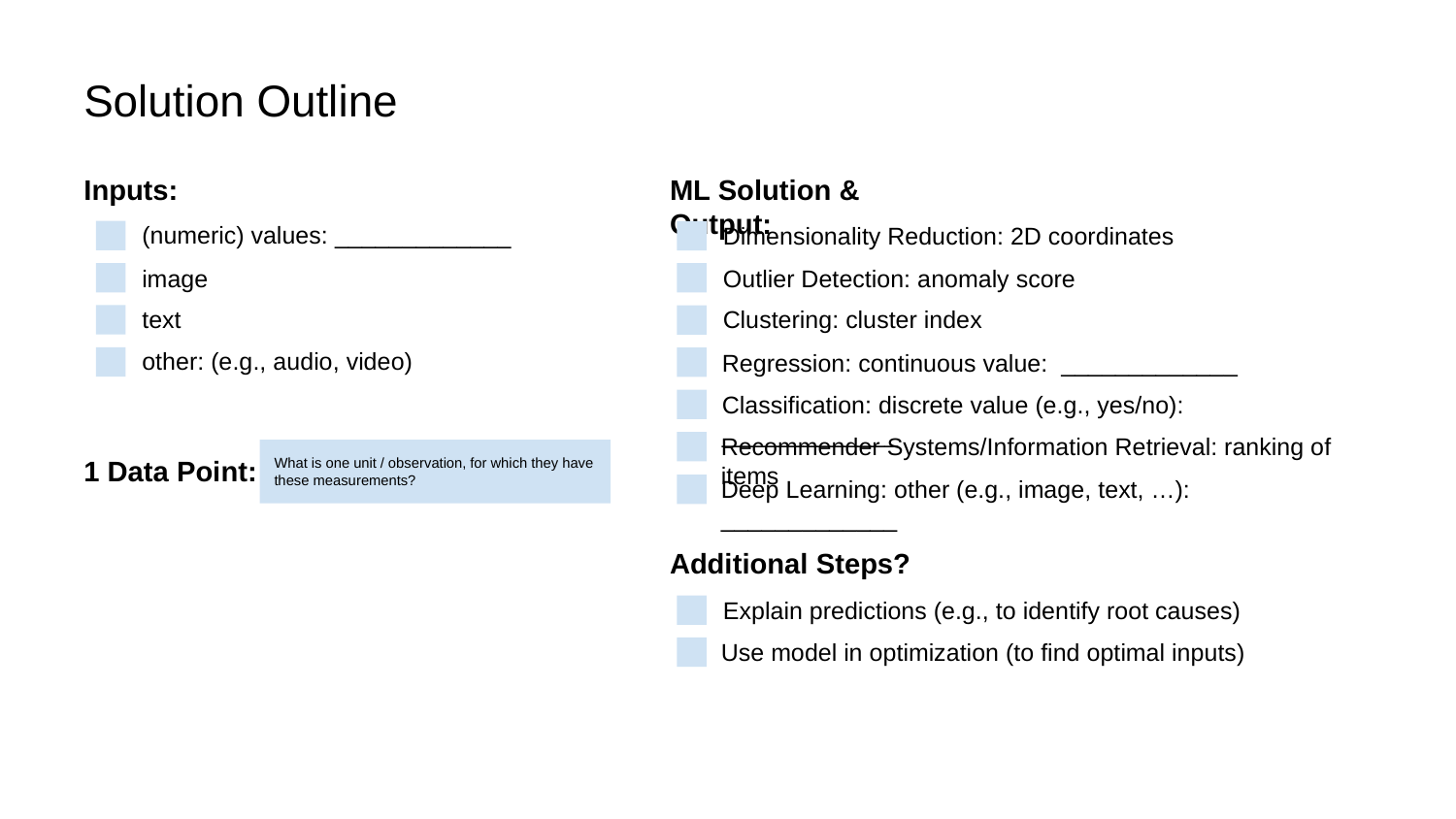

Solution Outline
ML Solution & Output:
Inputs:
(numeric) values: _____________

Dimensionality Reduction: 2D coordinates

image

Outlier Detection: anomaly score

text
Clustering: cluster index

other: (e.g., audio, video)

Regression: continuous value:  _____________

Classification: discrete value (e.g., yes/no):  _____________

Recommender Systems/Information Retrieval: ranking of items

1 Data Point:
What is one unit / observation, for which they have these measurements?
Deep Learning: other (e.g., image, text, …):   _____________

Additional Steps?
Explain predictions (e.g., to identify root causes)

Use model in optimization (to find optimal inputs)